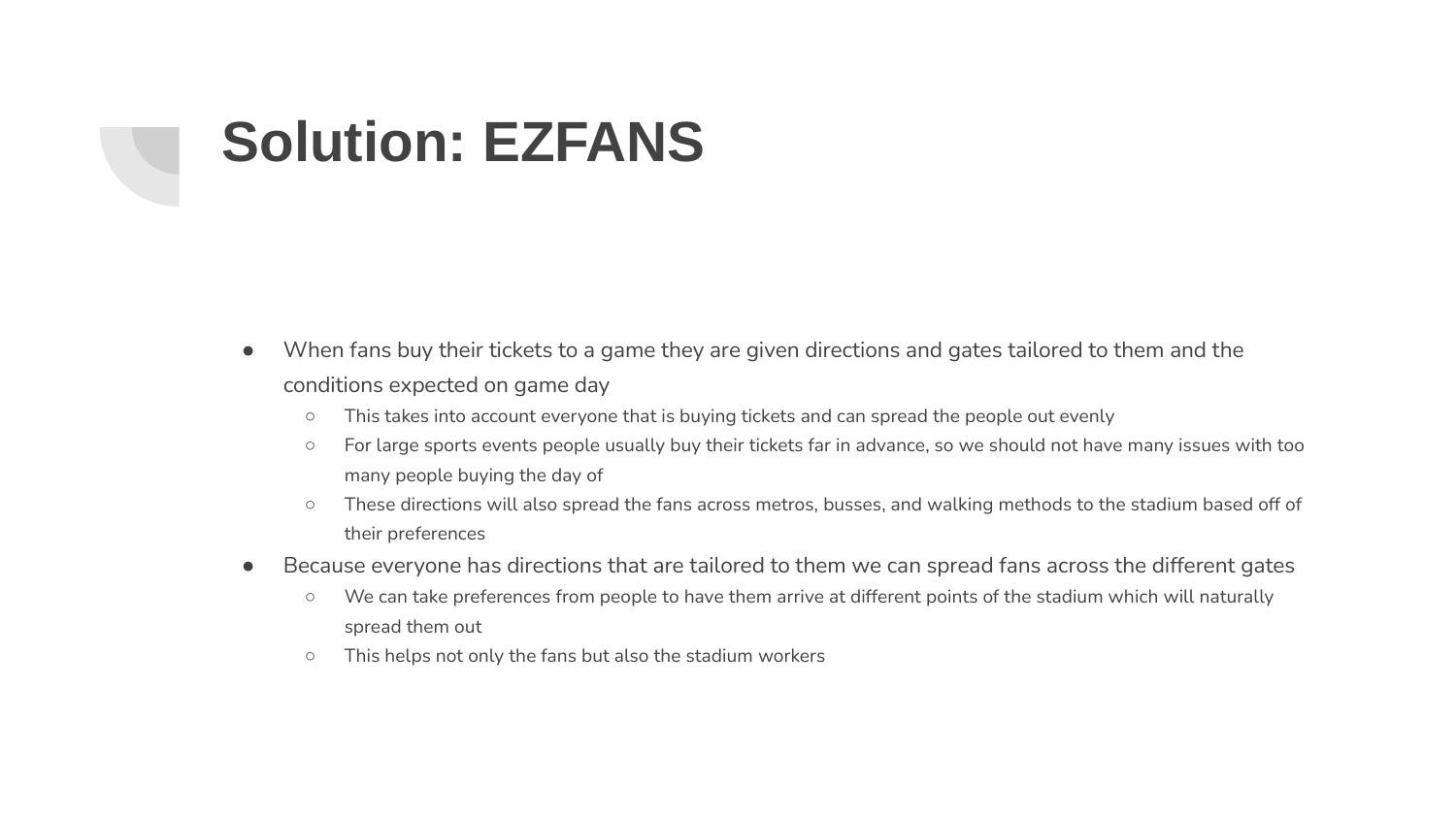

# Solution: EZFANS
When fans buy their tickets to a game they are given directions and gates tailored to them and the conditions expected on game day
This takes into account everyone that is buying tickets and can spread the people out evenly
For large sports events people usually buy their tickets far in advance, so we should not have many issues with too many people buying the day of
These directions will also spread the fans across metros, busses, and walking methods to the stadium based off of their preferences
Because everyone has directions that are tailored to them we can spread fans across the different gates
We can take preferences from people to have them arrive at different points of the stadium which will naturally spread them out
This helps not only the fans but also the stadium workers